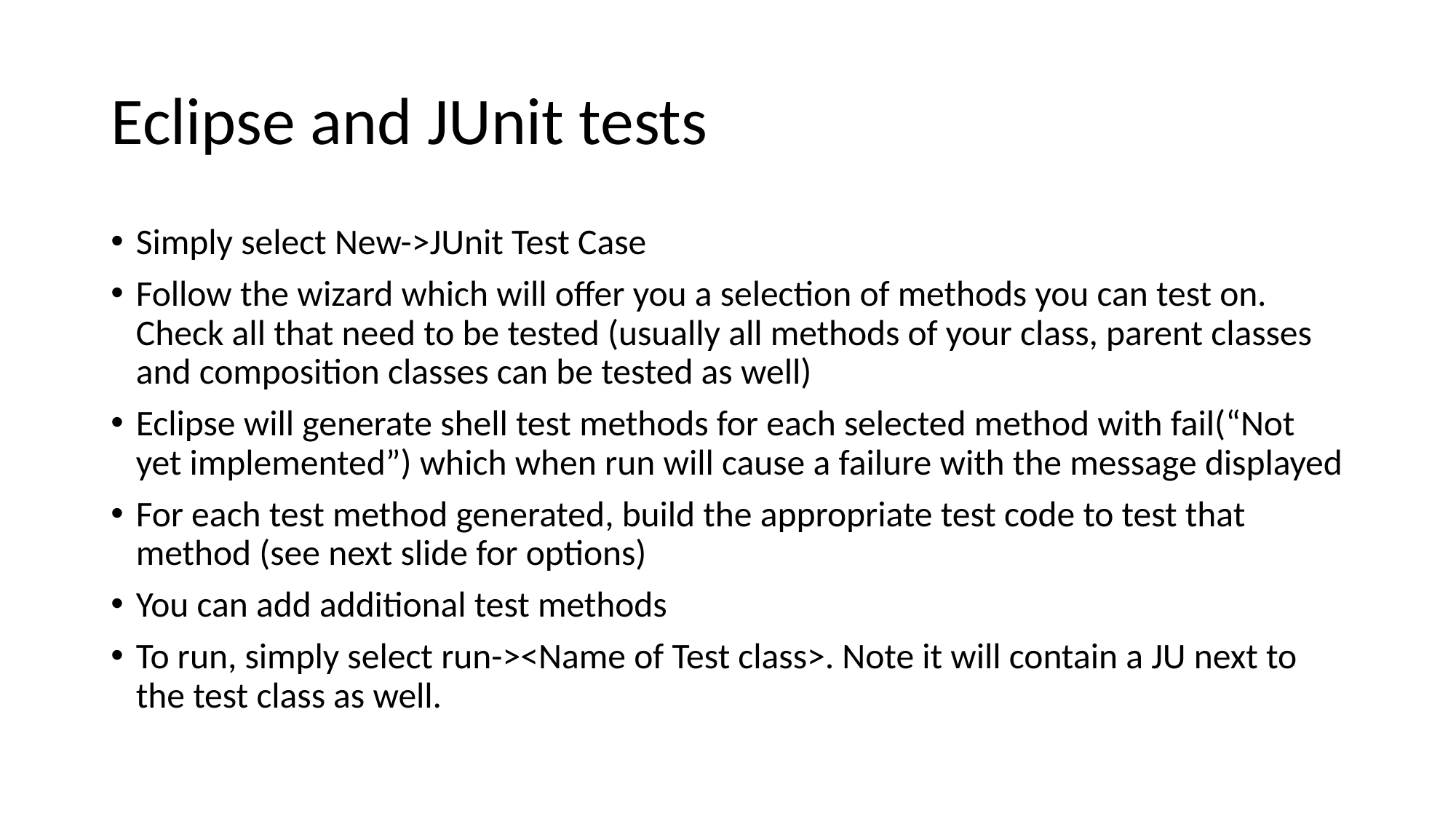

# Eclipse and JUnit tests
Simply select New->JUnit Test Case
Follow the wizard which will offer you a selection of methods you can test on. Check all that need to be tested (usually all methods of your class, parent classes and composition classes can be tested as well)
Eclipse will generate shell test methods for each selected method with fail(“Not yet implemented”) which when run will cause a failure with the message displayed
For each test method generated, build the appropriate test code to test that method (see next slide for options)
You can add additional test methods
To run, simply select run-><Name of Test class>. Note it will contain a JU next to the test class as well.